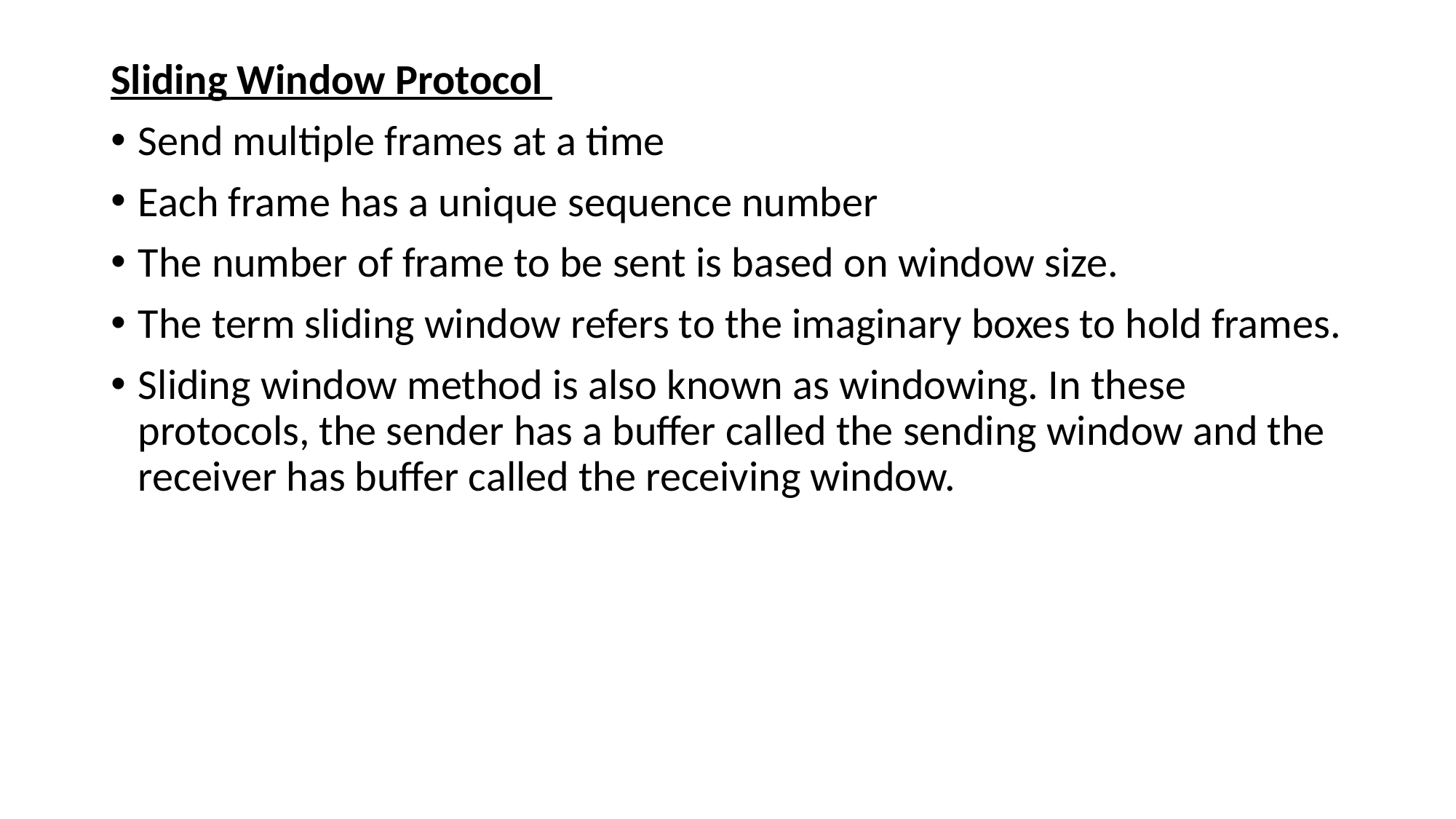

Sliding Window Protocol
Send multiple frames at a time
Each frame has a unique sequence number
The number of frame to be sent is based on window size.
The term sliding window refers to the imaginary boxes to hold frames.
Sliding window method is also known as windowing. In these protocols, the sender has a buffer called the sending window and the receiver has buffer called the receiving window.